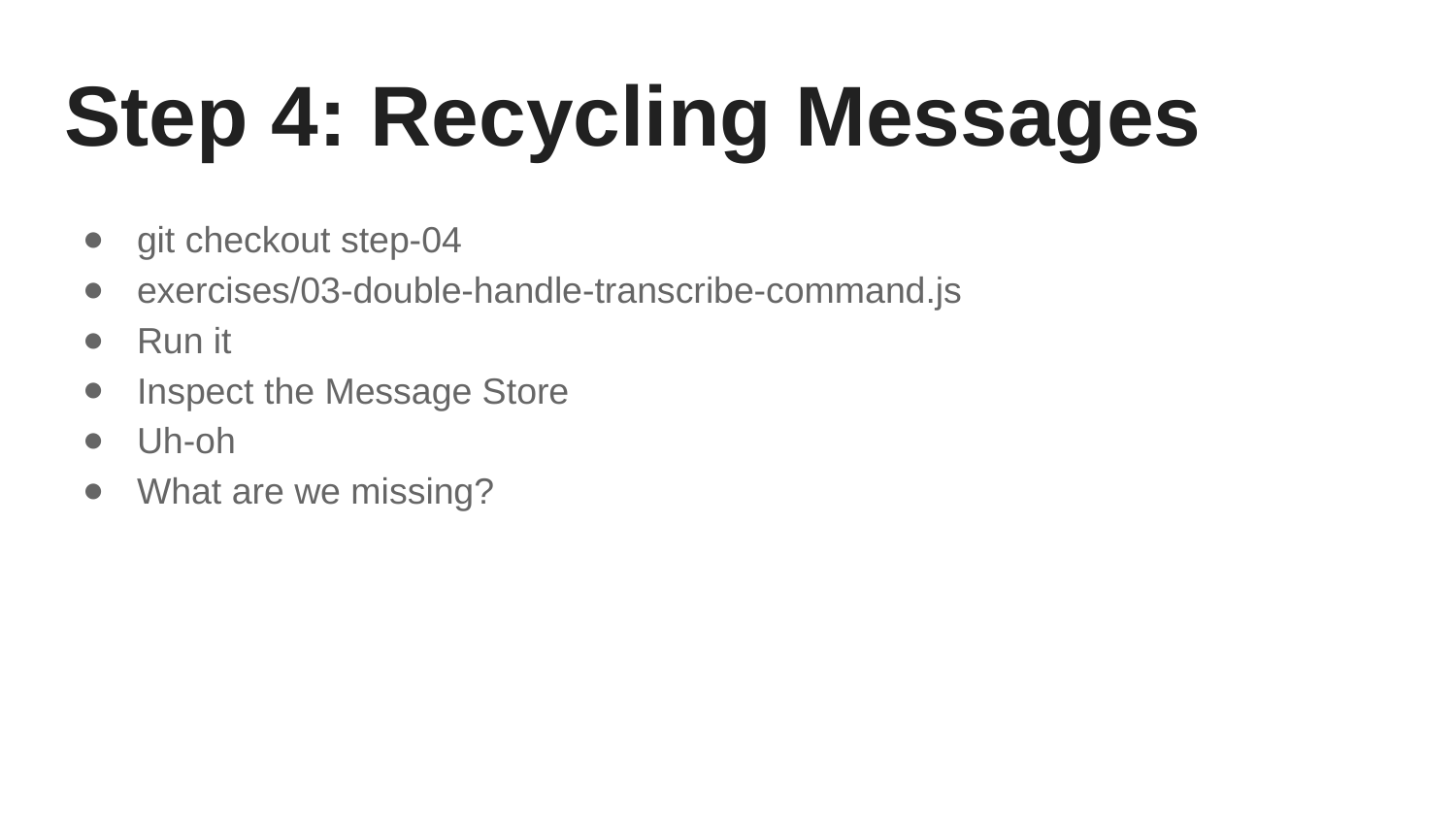

# Step 4: Recycling Messages
git checkout step-04
exercises/03-double-handle-transcribe-command.js
Run it
Inspect the Message Store
Uh-oh
What are we missing?